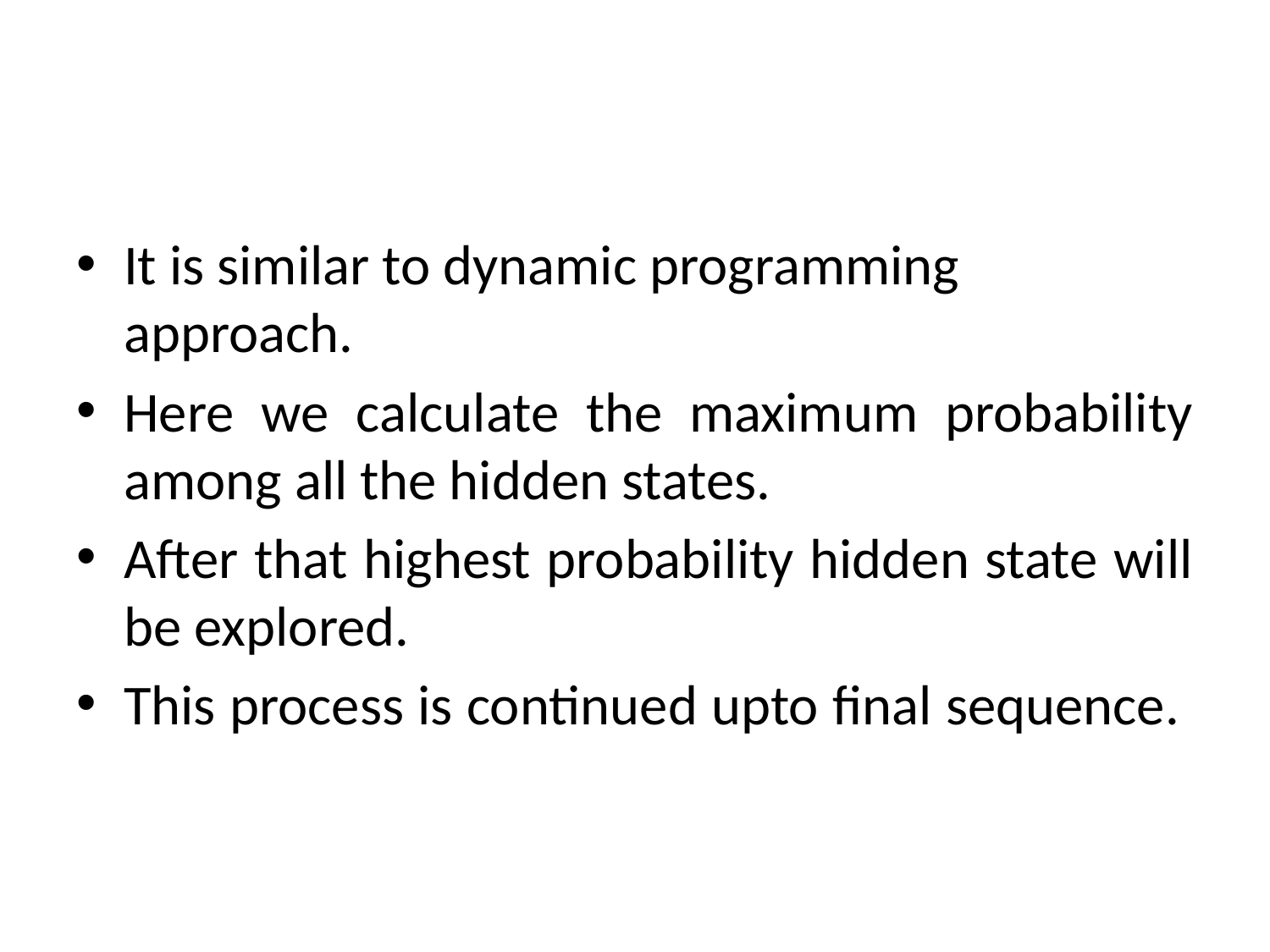

#
It is similar to dynamic programming approach.
Here we calculate the maximum probability among all the hidden states.
After that highest probability hidden state will be explored.
This process is continued upto final sequence.